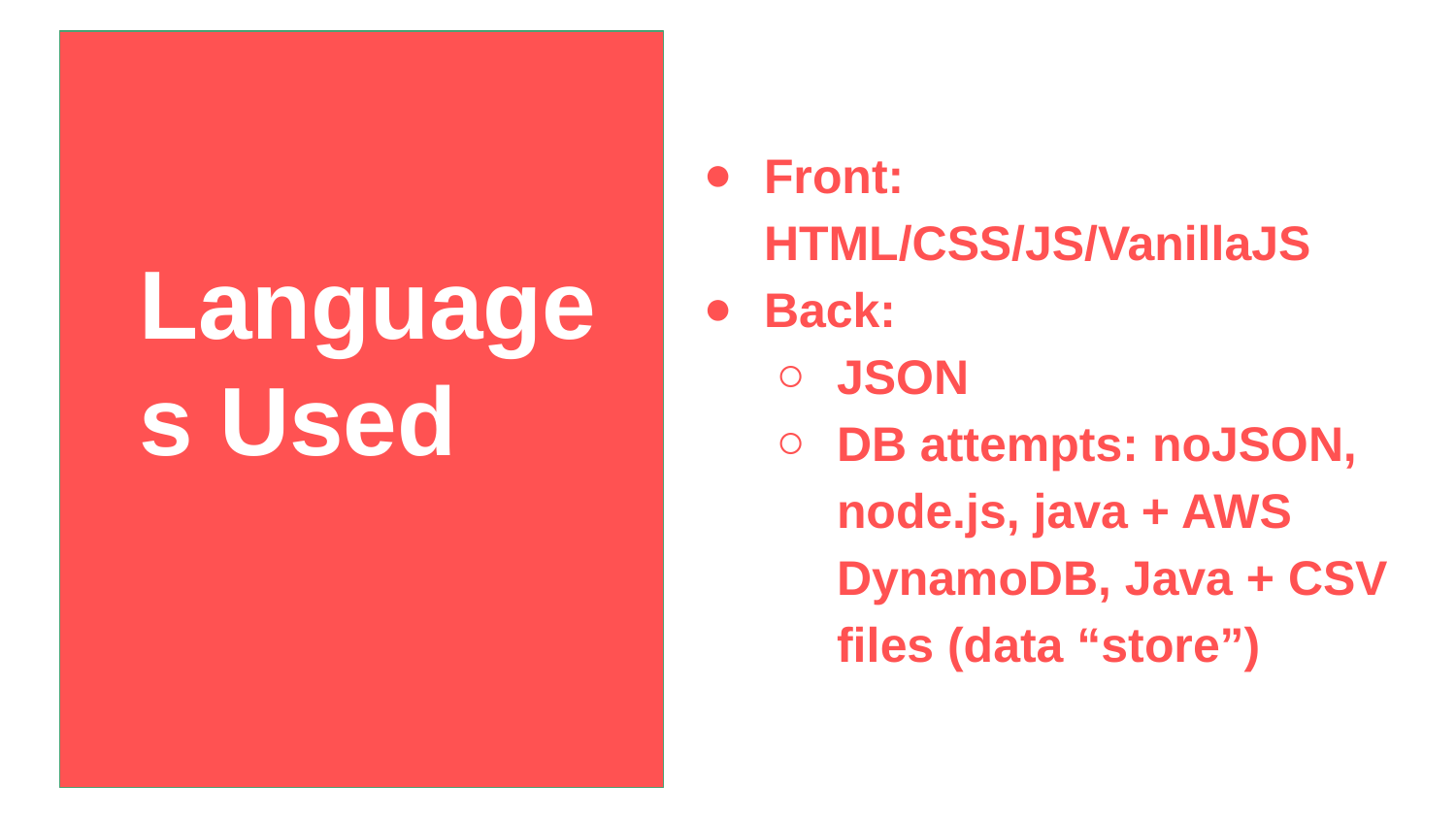

Front: HTML/CSS/JS/VanillaJS
Back:
JSON
DB attempts: noJSON, node.js, java + AWS DynamoDB, Java + CSV files (data “store”)

Languages Used
# Languages Used